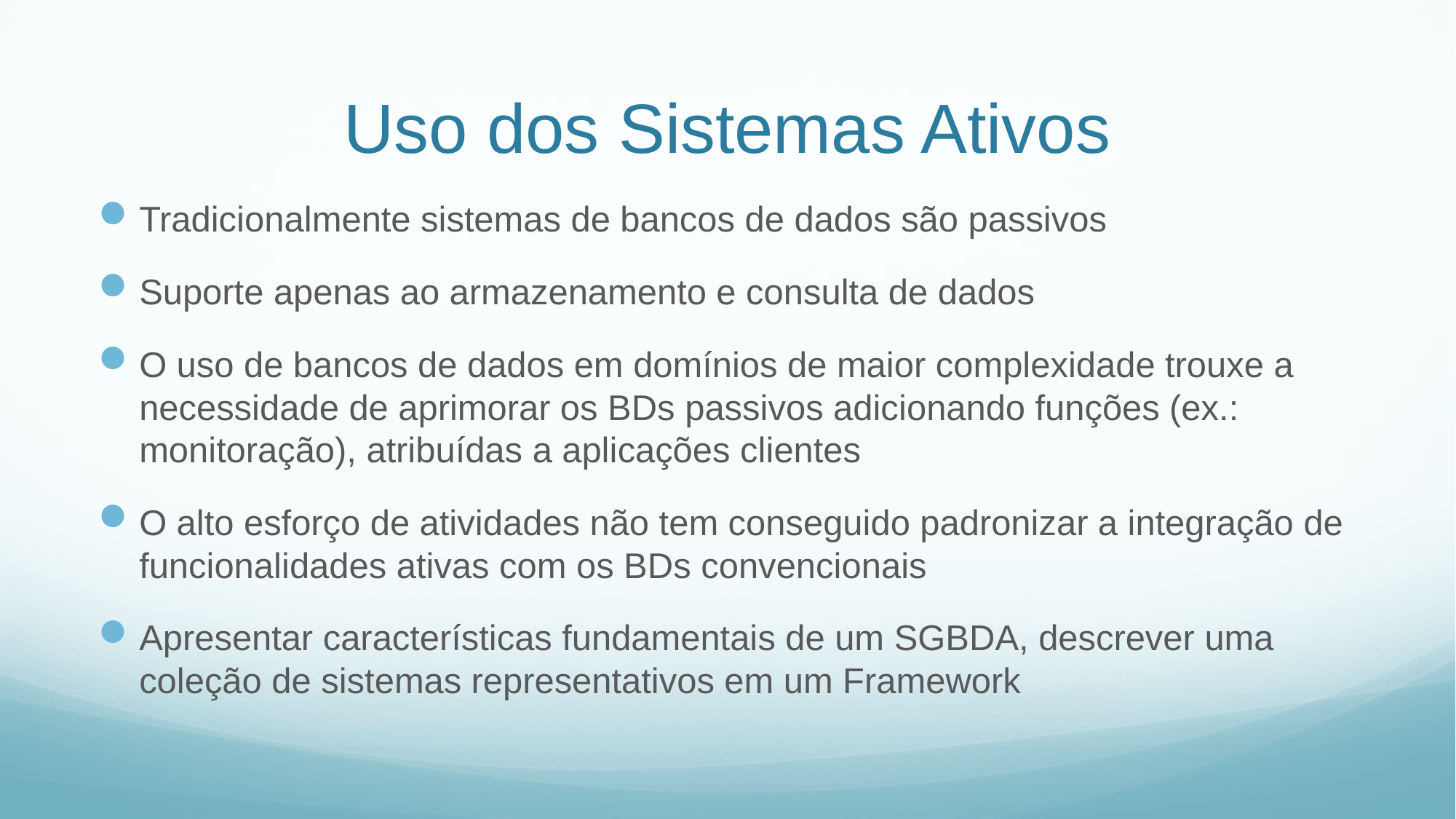

# Uso dos Sistemas Ativos
Tradicionalmente sistemas de bancos de dados são passivos
Suporte apenas ao armazenamento e consulta de dados
O uso de bancos de dados em domínios de maior complexidade trouxe a necessidade de aprimorar os BDs passivos adicionando funções (ex.: monitoração), atribuídas a aplicações clientes
O alto esforço de atividades não tem conseguido padronizar a integração de funcionalidades ativas com os BDs convencionais
Apresentar características fundamentais de um SGBDA, descrever uma coleção de sistemas representativos em um Framework